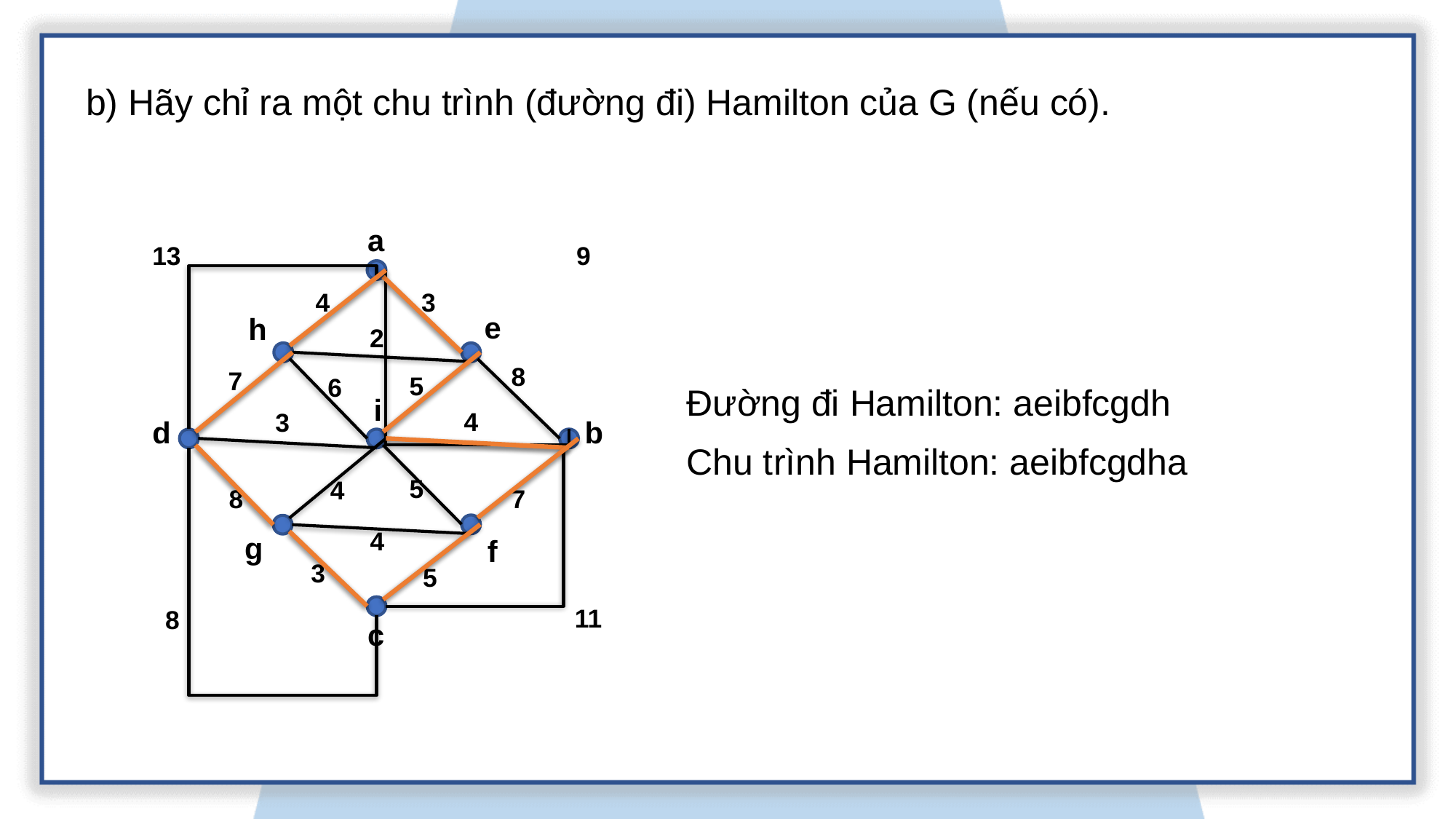

b) Hãy chỉ ra một chu trình (đường đi) Hamilton của G (nếu có).
a
9
13

4
3
e
h
2

8
7
5
6
Đường đi Hamilton: aeibfcgdh
Chu trình Hamilton: aeibfcgdha
i
4
3
d
b

5
4
8
7

4
g
f
3
5

11
8
c